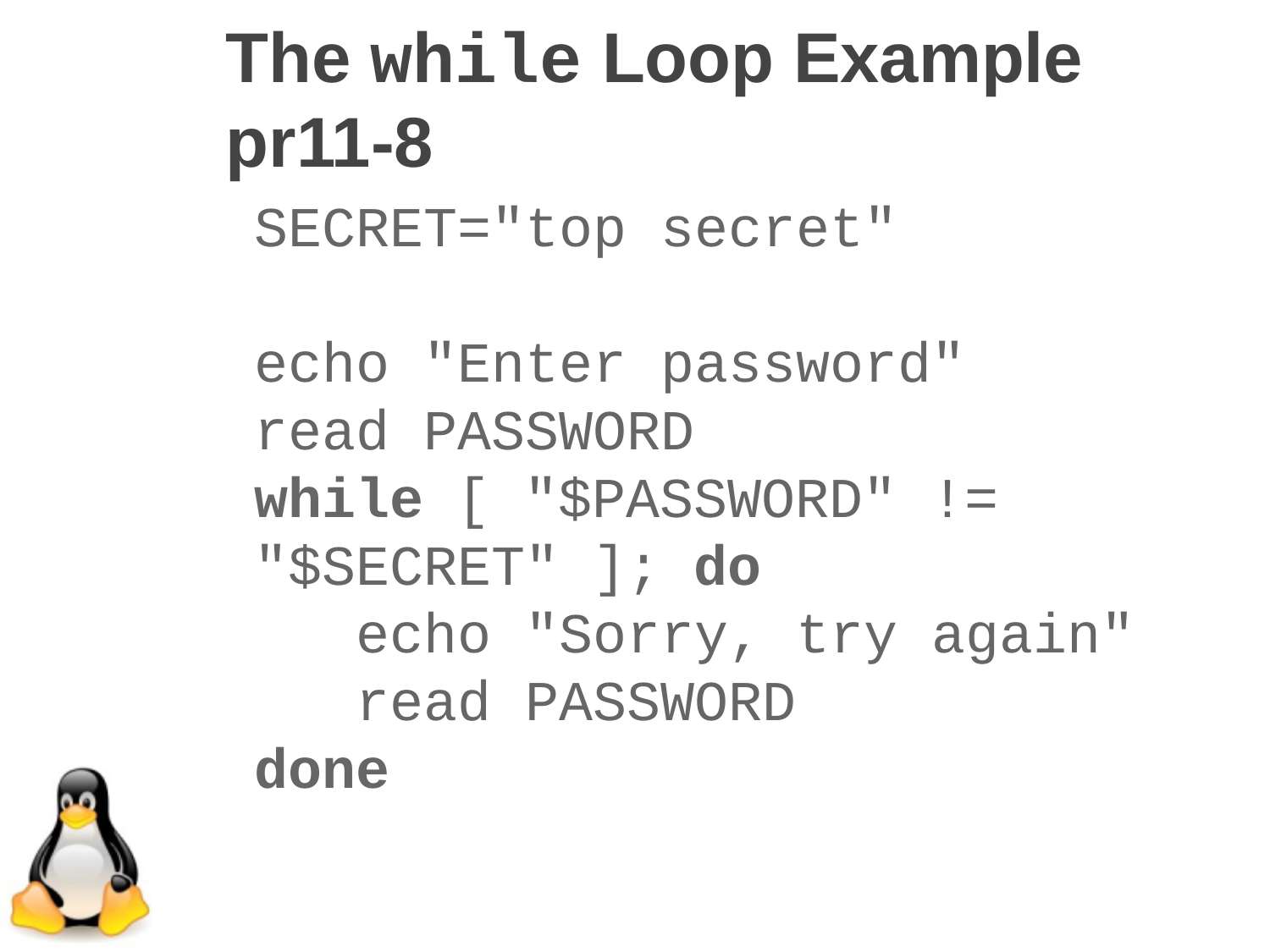

The while Loop Example pr11-8
SECRET="top secret"
echo "Enter password"
read PASSWORD
while [ "$PASSWORD" != "$SECRET" ]; do
   echo "Sorry, try again"
   read PASSWORD
done